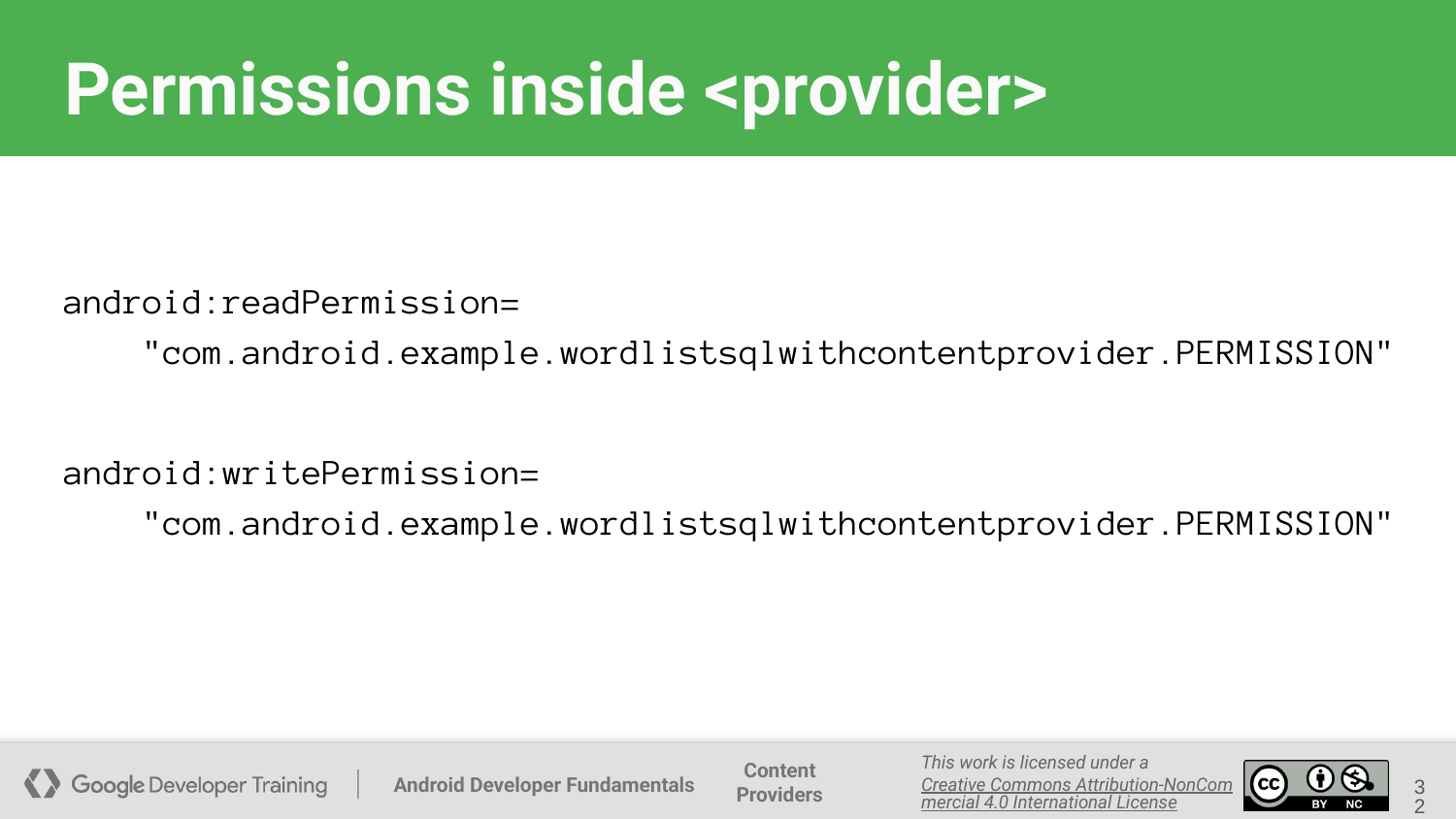

# Permissions inside <provider>
android:readPermission=
    "com.android.example.wordlistsqlwithcontentprovider.PERMISSION"

android:writePermission=
    "com.android.example.wordlistsqlwithcontentprovider.PERMISSION"

32